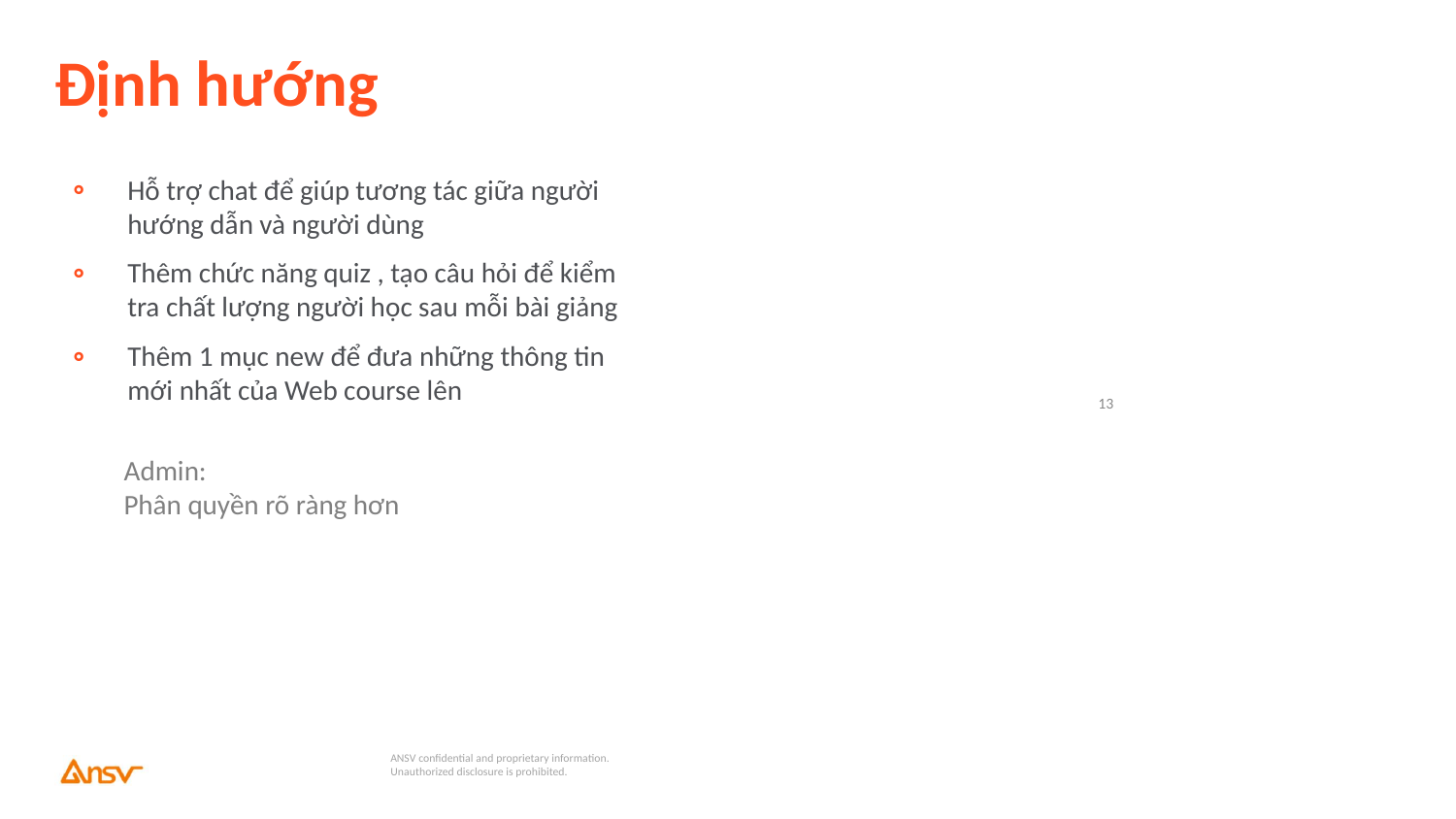

# Định hướng
Hỗ trợ chat để giúp tương tác giữa người hướng dẫn và người dùng
Thêm chức năng quiz , tạo câu hỏi để kiểm tra chất lượng người học sau mỗi bài giảng
Thêm 1 mục new để đưa những thông tin mới nhất của Web course lên

13

Admin:
Phân quyền rõ ràng hơn

ANSV confidential and proprietary information. Unauthorized disclosure is prohibited.